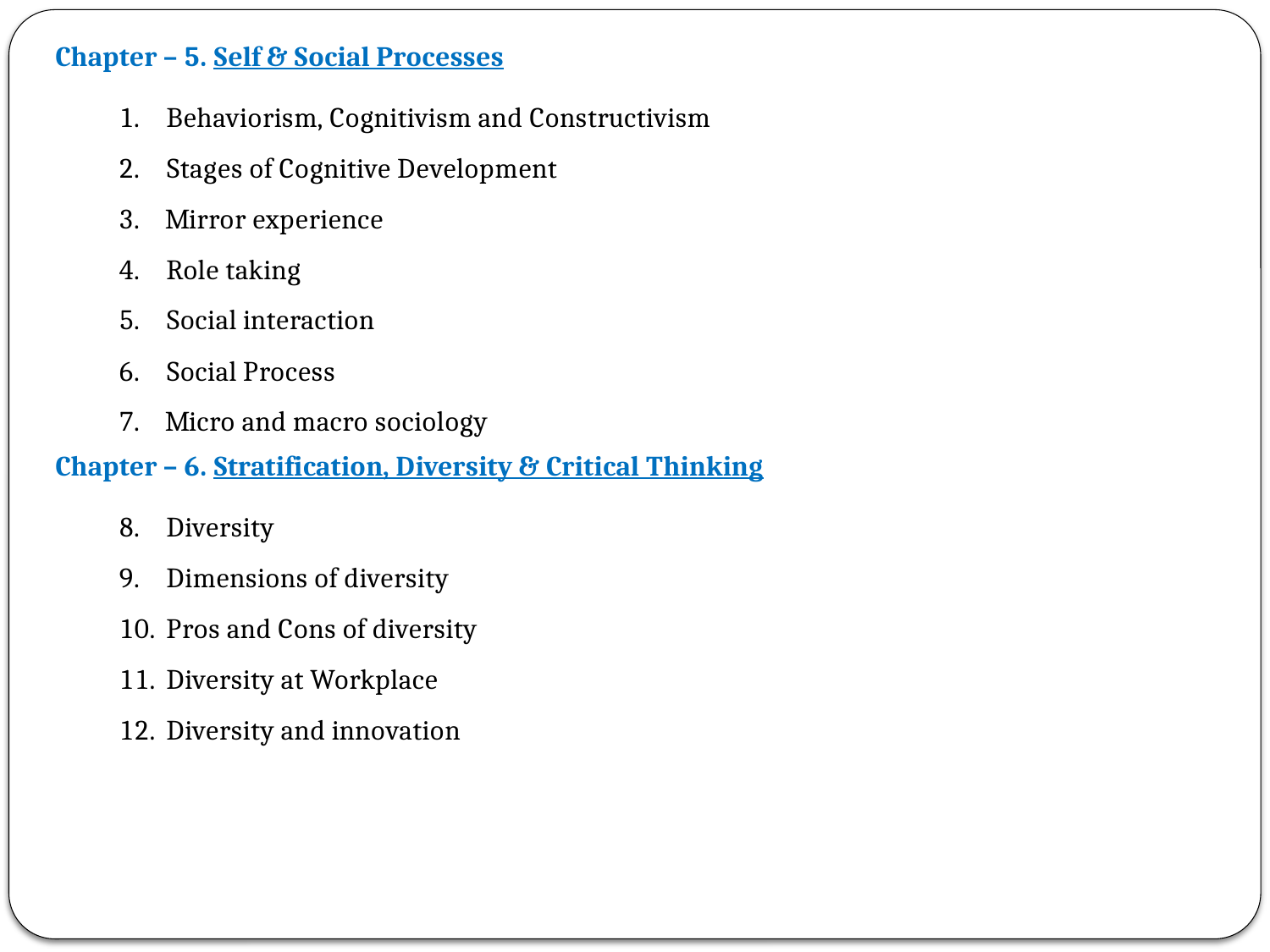

Chapter – 5. Self & Social Processes
Behaviorism, Cognitivism and Constructivism
Stages of Cognitive Development
Mirror experience
Role taking
Social interaction
Social Process
Micro and macro sociology
Chapter – 6. Stratification, Diversity & Critical Thinking
Diversity
Dimensions of diversity
Pros and Cons of diversity
Diversity at Workplace
Diversity and innovation